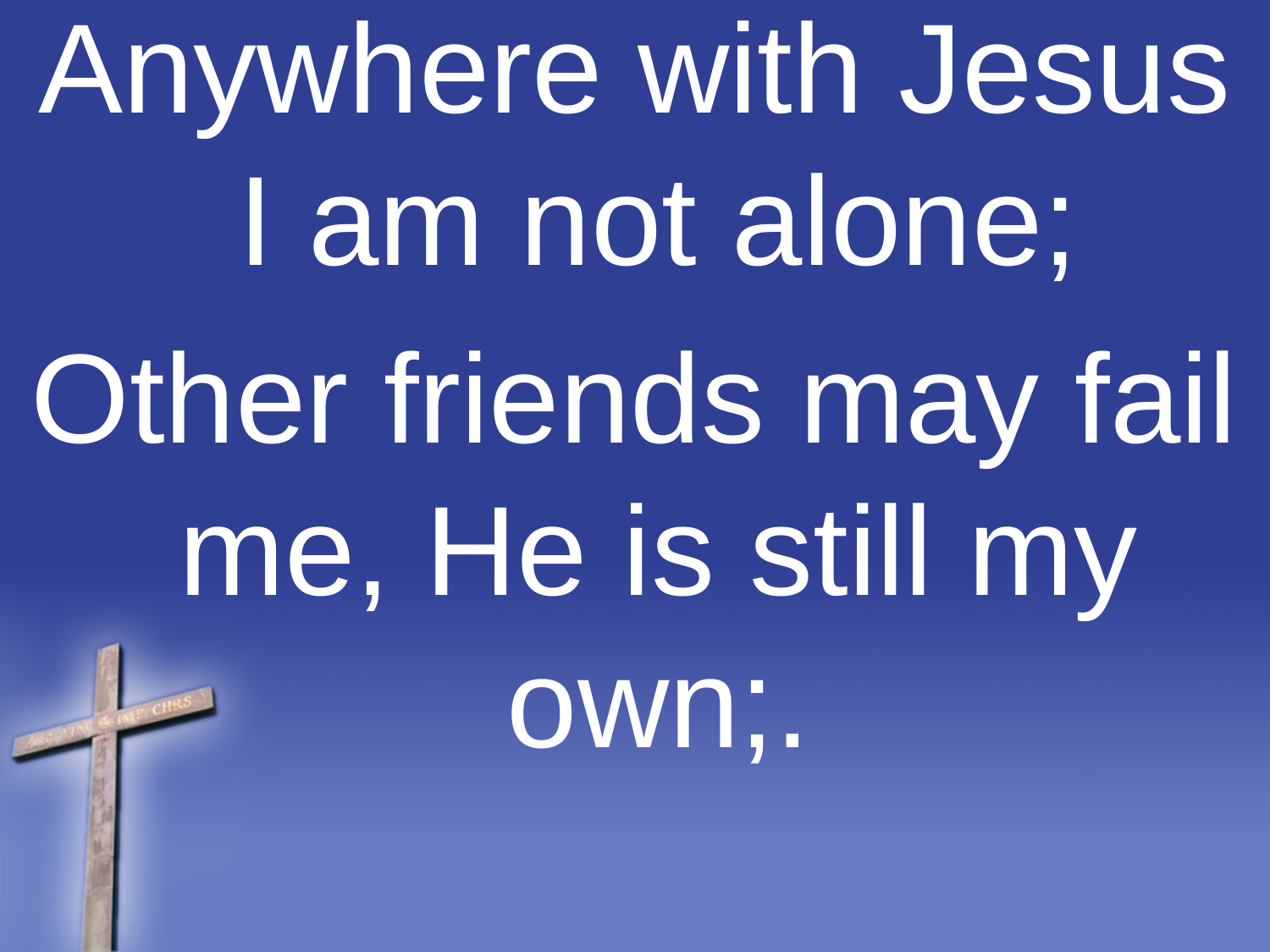

Anywhere with Jesus I am not alone;
Other friends may fail me, He is still my own;.